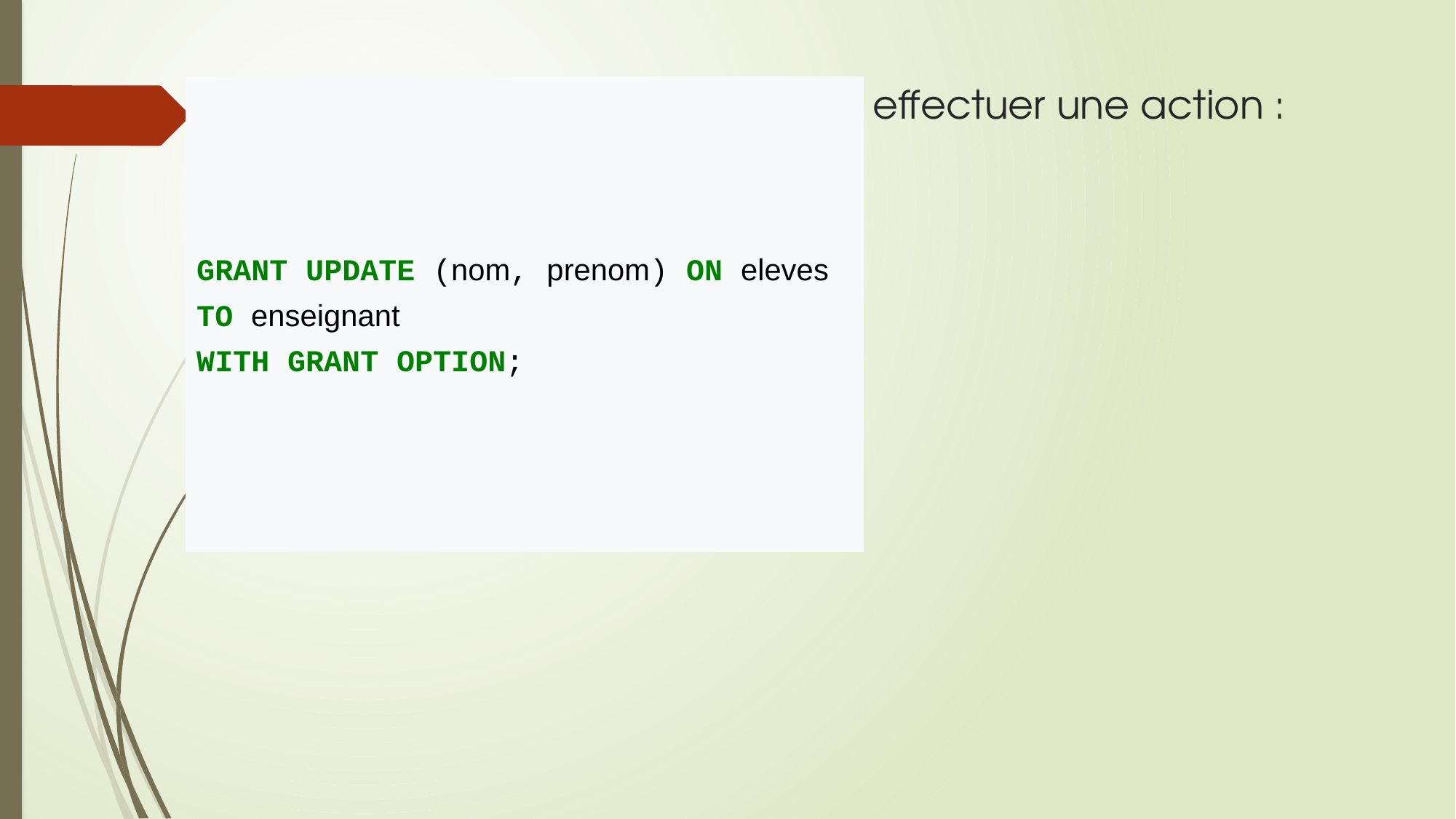

# Autorisation d'un utilisateur à effectuer une action :
GRANT UPDATE (nom, prenom) ON eleves
TO enseignant
WITH GRANT OPTION;